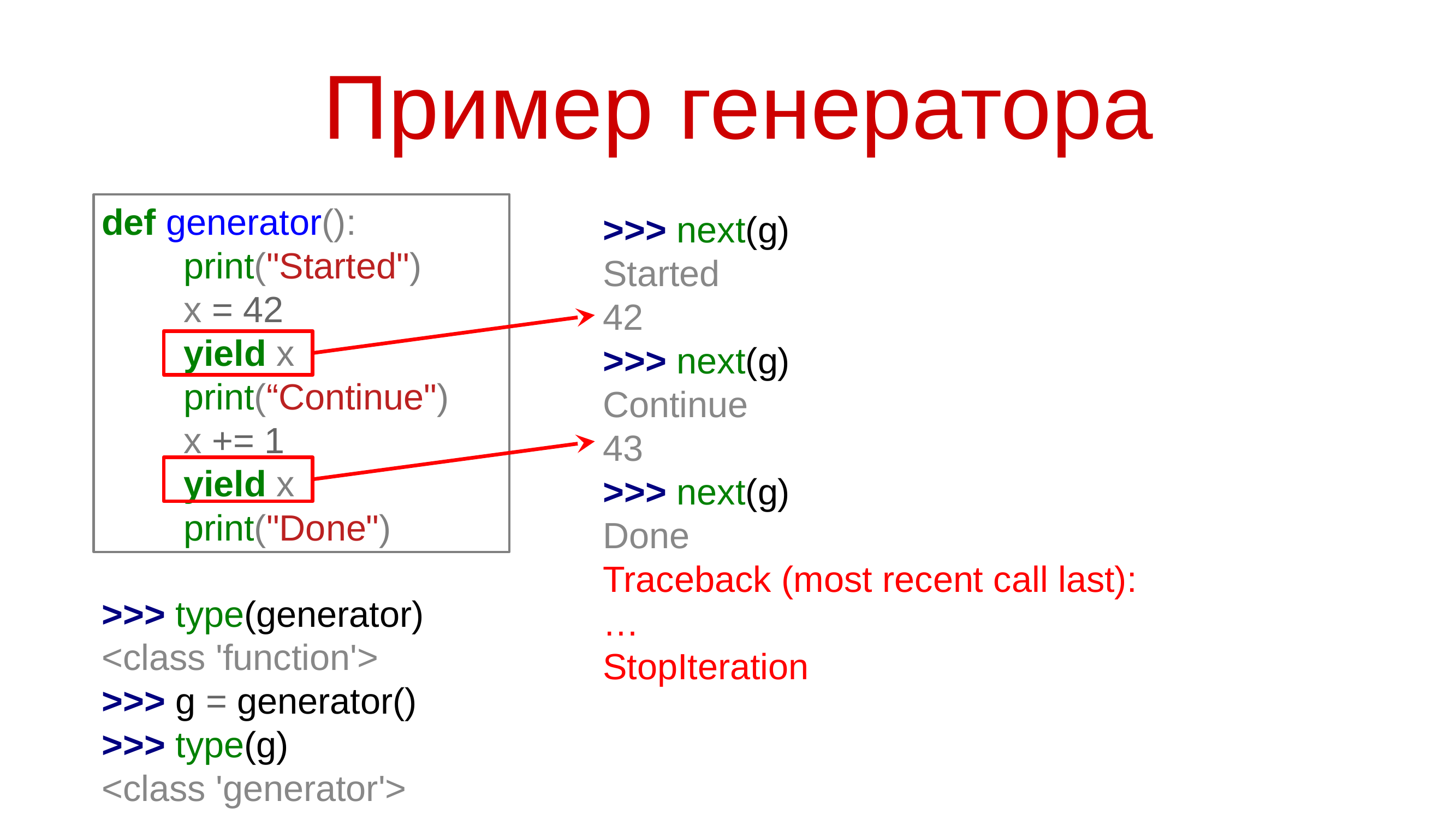

# Пример генератора
def generator():
	print("Started")
	x = 42
	yield x
	print(“Continue")
	x += 1
	yield x
	print("Done")
>>> next(g)
Started
42
>>> next(g)
Continue
43
>>> next(g)
Done
Traceback (most recent call last):
…
StopIteration

>>> type(generator)
<class 'function'>
>>> g = generator()
>>> type(g)
<class 'generator'>